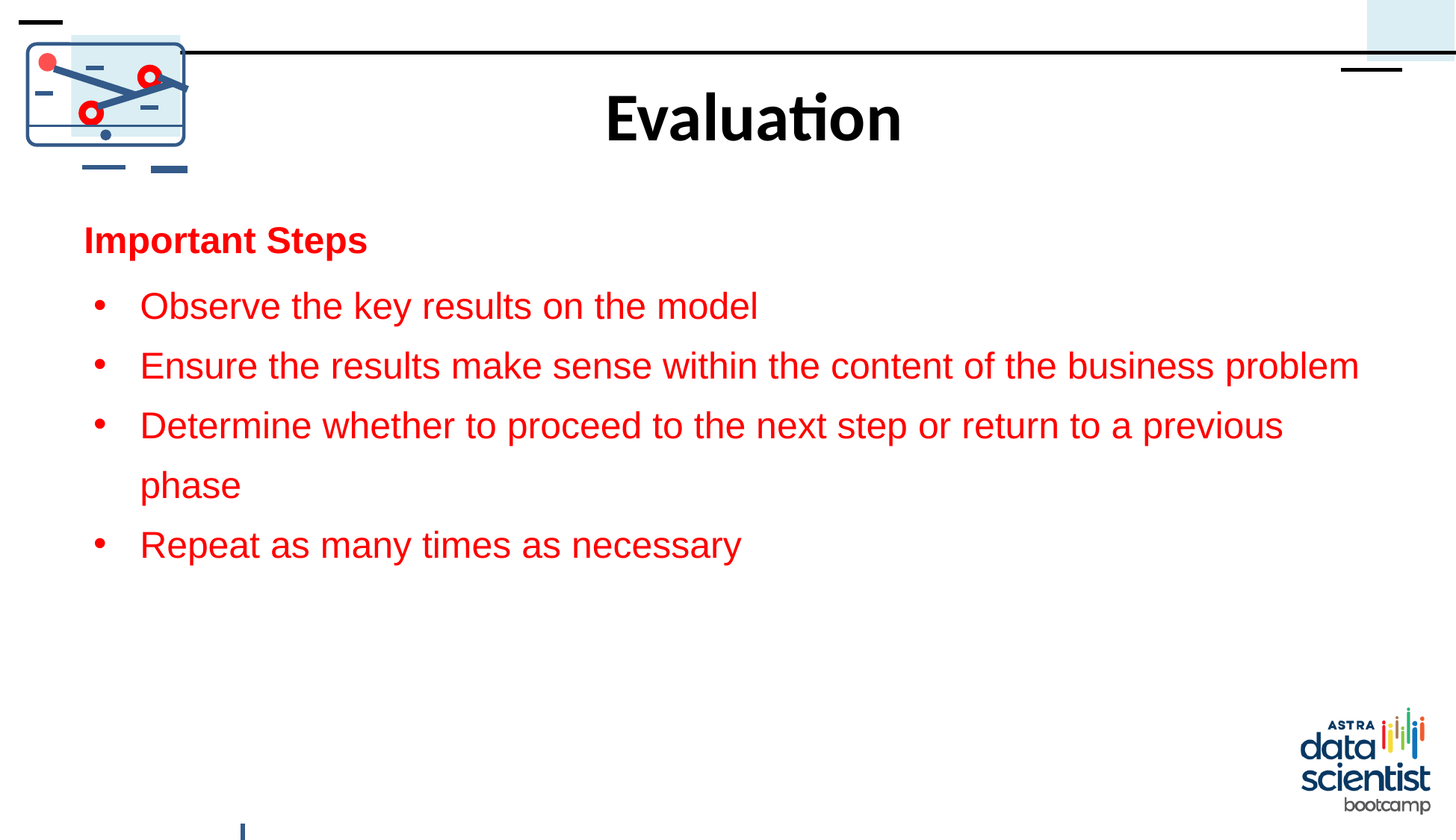

# Evaluation
Important Steps
Observe the key results on the model
Ensure the results make sense within the content of the business problem
Determine whether to proceed to the next step or return to a previous phase
Repeat as many times as necessary